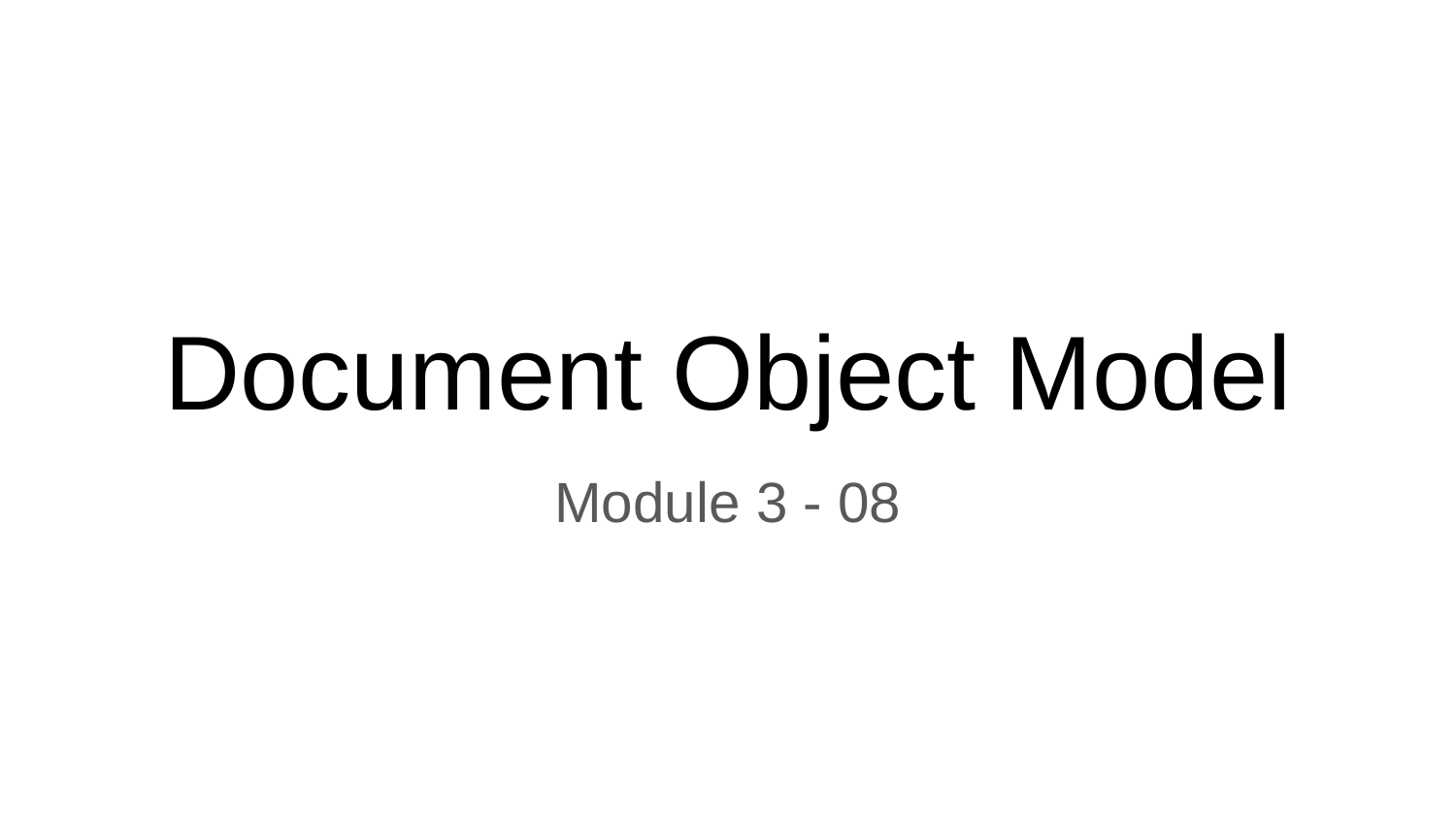

# Document Object Model
Module 3 - 08